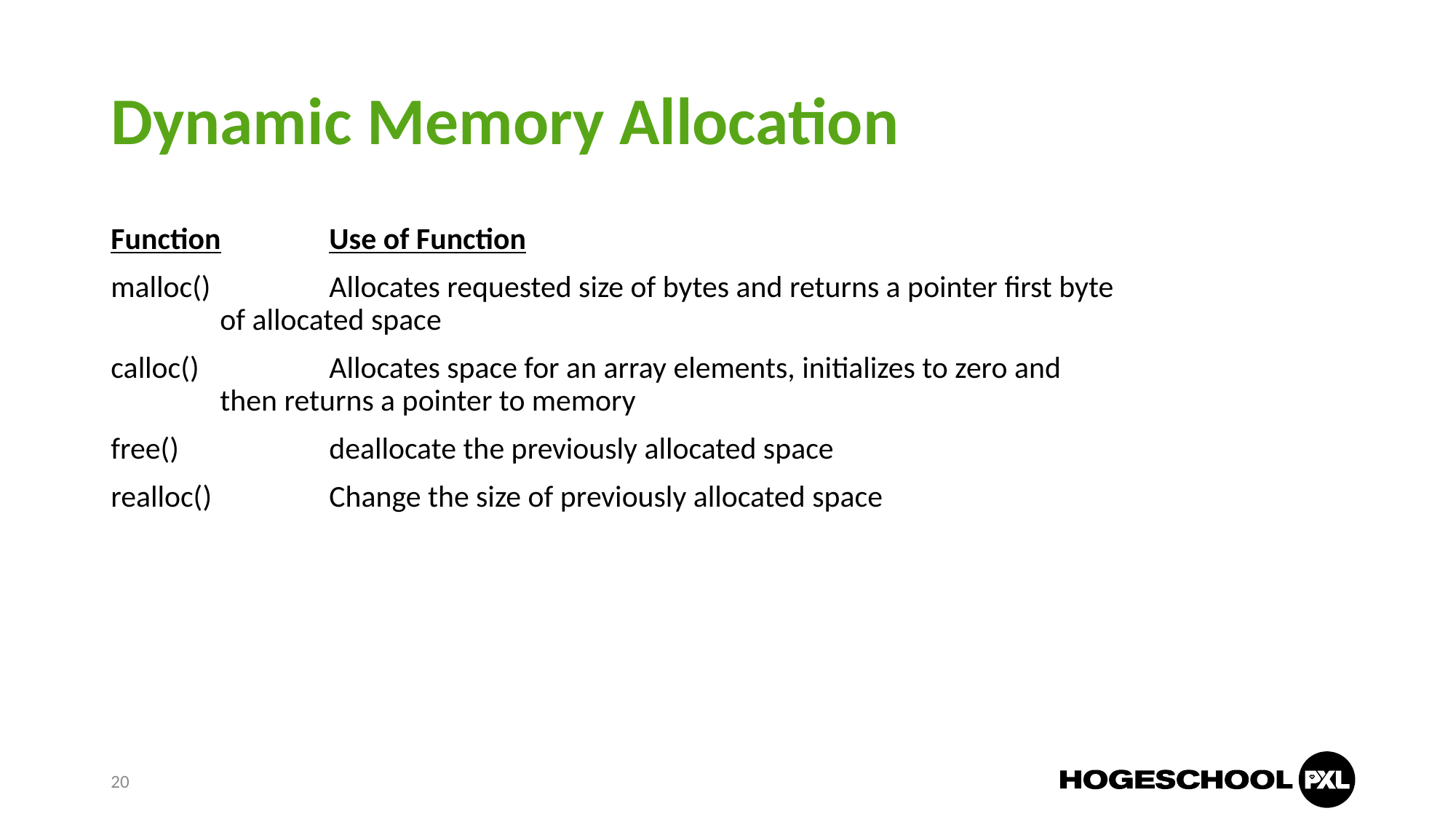

# Dynamic Memory Allocation
Function	Use of Function
malloc()		Allocates requested size of bytes and returns a pointer first byte 			of allocated space
calloc()		Allocates space for an array elements, initializes to zero and 				then returns a pointer to memory
free()		deallocate the previously allocated space
realloc()		Change the size of previously allocated space

20